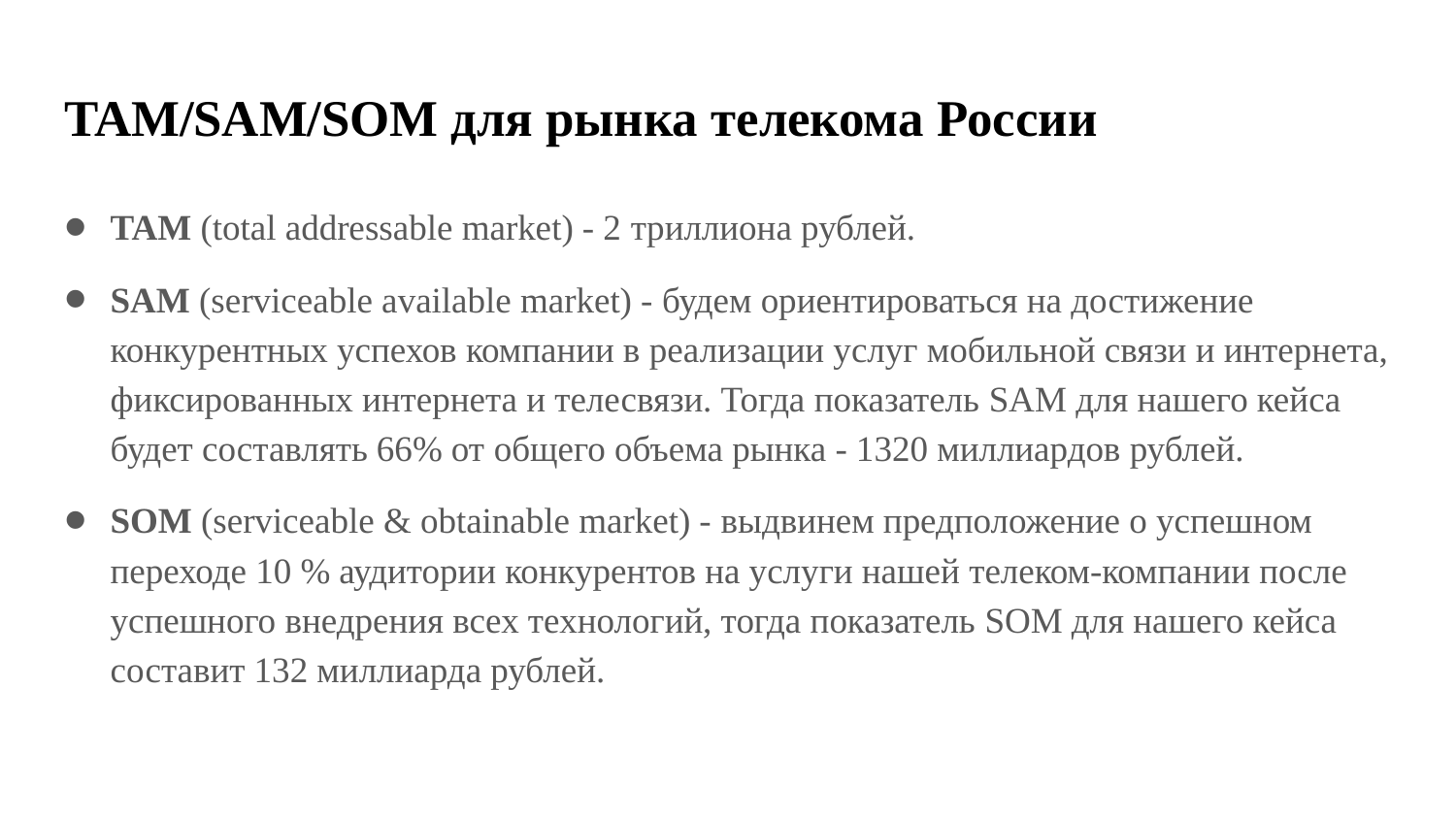

# TAM/SAM/SOM для рынка телекома России

TAM (total addressable market) - 2 триллиона рублей.
SAM (serviceable available market) - будем ориентироваться на достижение конкурентных успехов компании в реализации услуг мобильной связи и интернета, фиксированных интернета и телесвязи. Тогда показатель SAM для нашего кейса будет составлять 66% от общего объема рынка - 1320 миллиардов рублей.
SOM (serviceable & obtainable market) - выдвинем предположение о успешном переходе 10 % аудитории конкурентов на услуги нашей телеком-компании после успешного внедрения всех технологий, тогда показатель SOM для нашего кейса составит 132 миллиарда рублей.